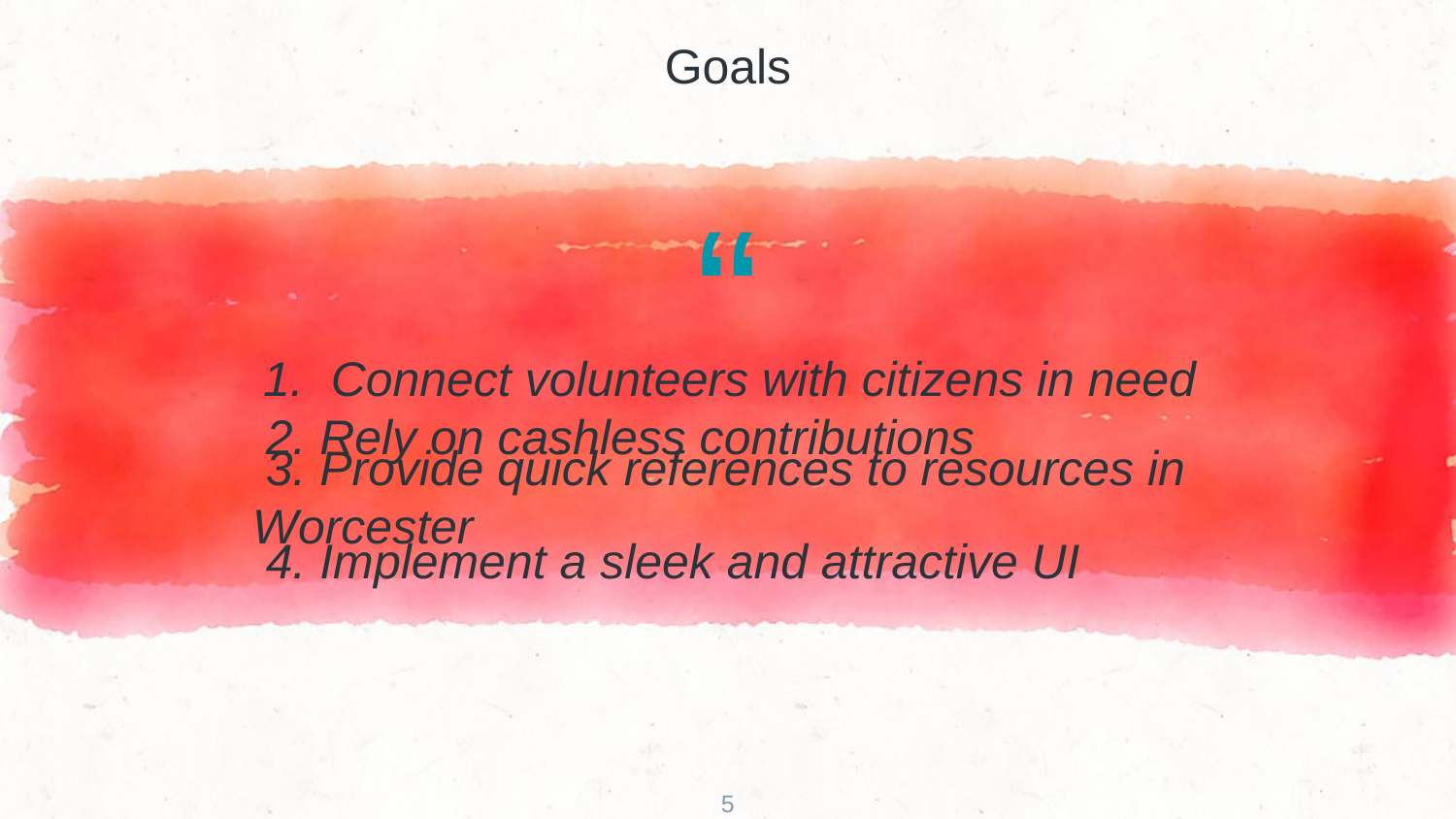

Goals
1.  Connect volunteers with citizens in need

 2. Rely on cashless contributions

 3. Provide quick references to resources in Worcester

 4. Implement a sleek and attractive UI

5